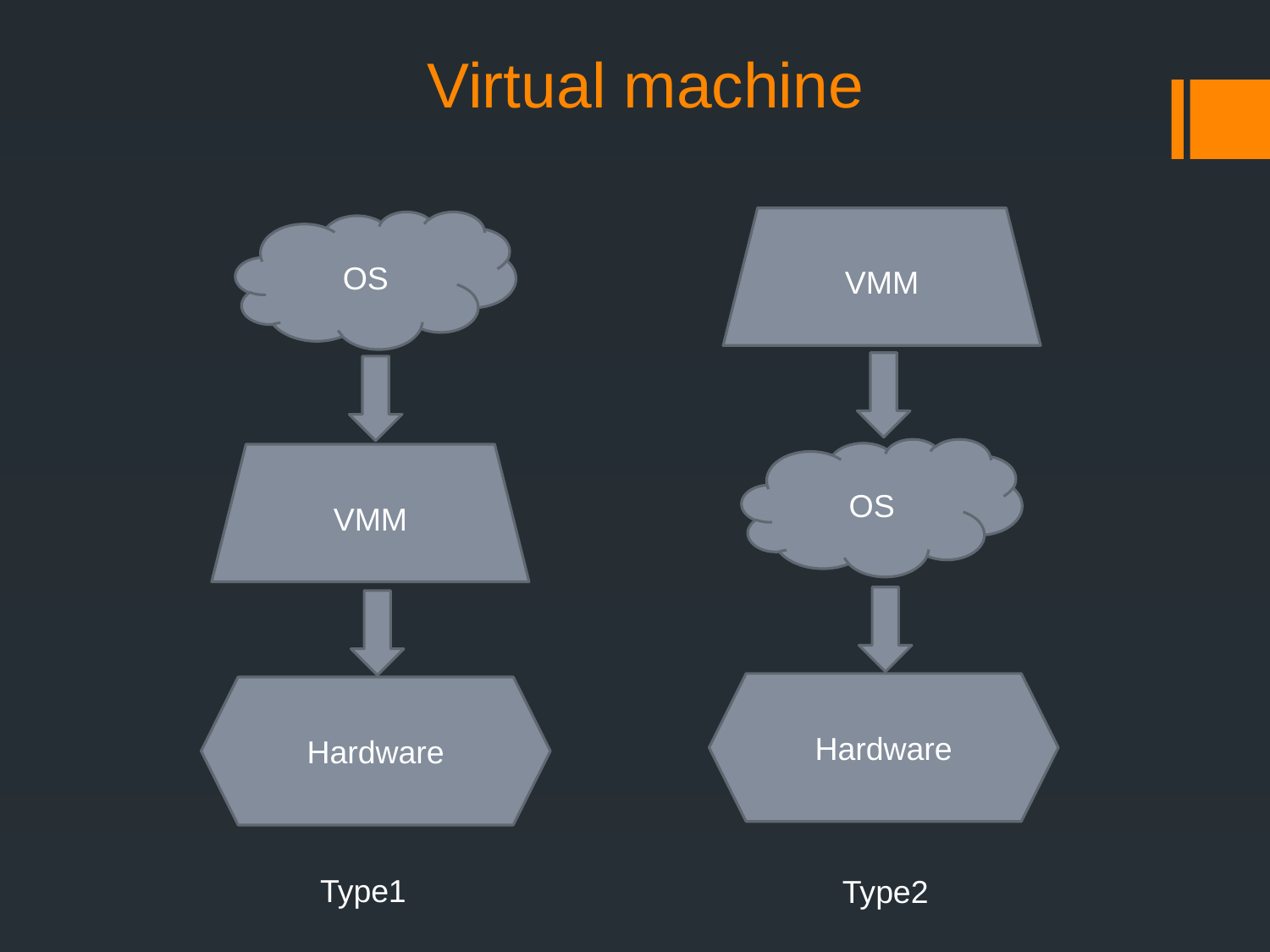

Virtual machine
VMM
OS

OS
VMM

Hardware
Hardware
Type1
Type2